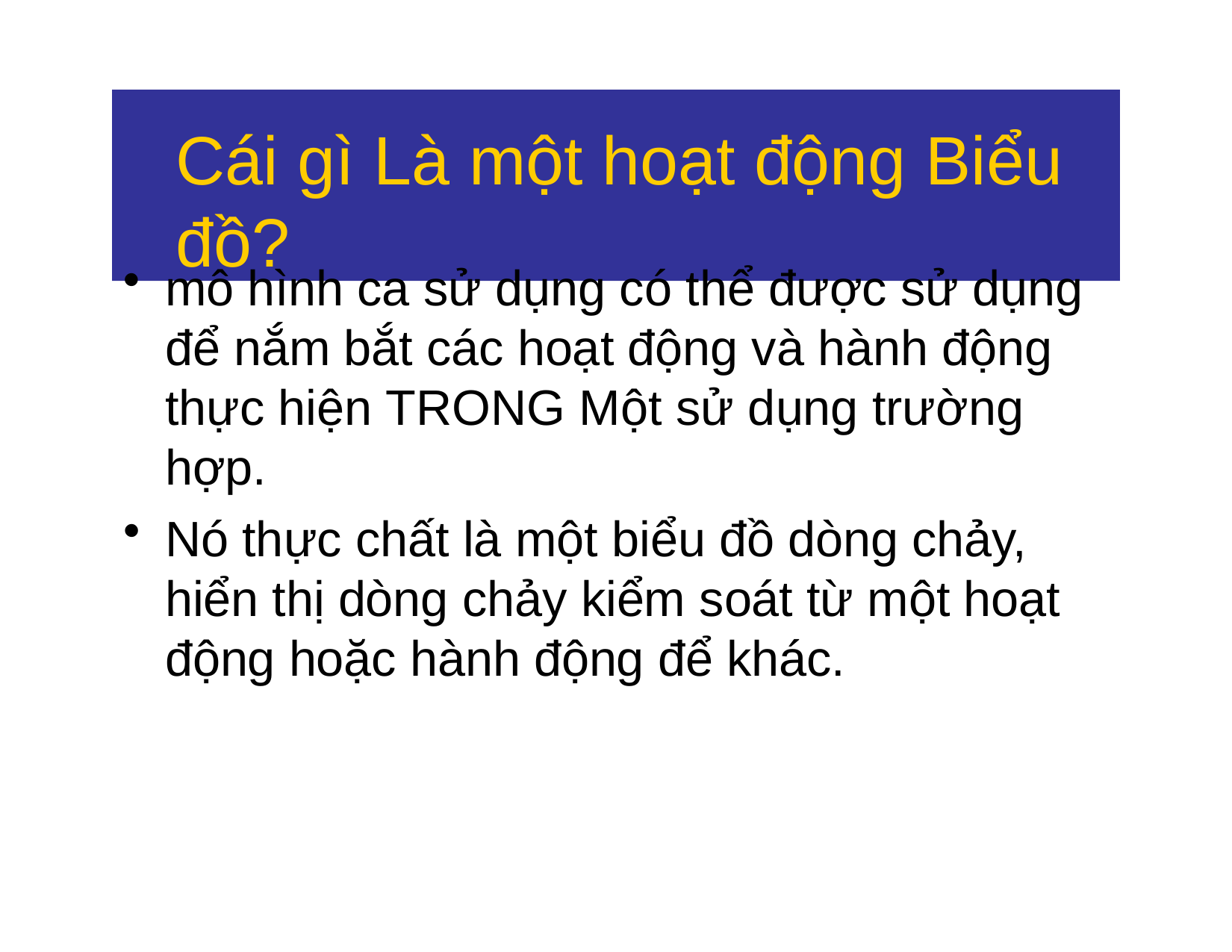

# Cái gì Là một hoạt động Biểu đồ?
mô hình ca sử dụng có thể được sử dụng để nắm bắt các hoạt động và hành động thực hiện TRONG Một sử dụng trường hợp.
Nó thực chất là một biểu đồ dòng chảy, hiển thị dòng chảy kiểm soát từ một hoạt động hoặc hành động để khác.